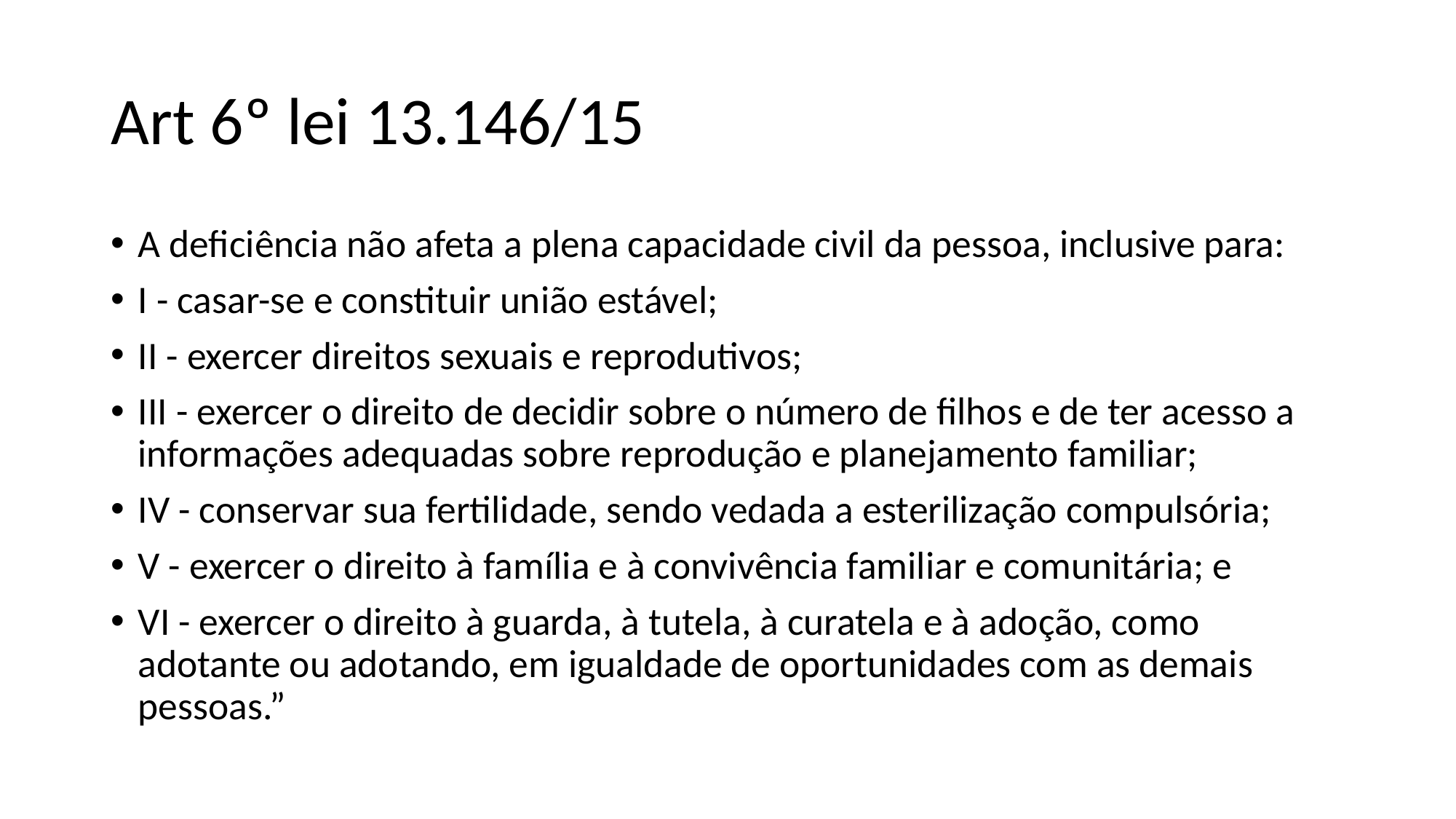

# Art 6º lei 13.146/15
A deficiência não afeta a plena capacidade civil da pessoa, inclusive para:
I - casar-se e constituir união estável;
II - exercer direitos sexuais e reprodutivos;
III - exercer o direito de decidir sobre o número de filhos e de ter acesso a informações adequadas sobre reprodução e planejamento familiar;
IV - conservar sua fertilidade, sendo vedada a esterilização compulsória;
V - exercer o direito à família e à convivência familiar e comunitária; e
VI - exercer o direito à guarda, à tutela, à curatela e à adoção, como adotante ou adotando, em igualdade de oportunidades com as demais pessoas.”